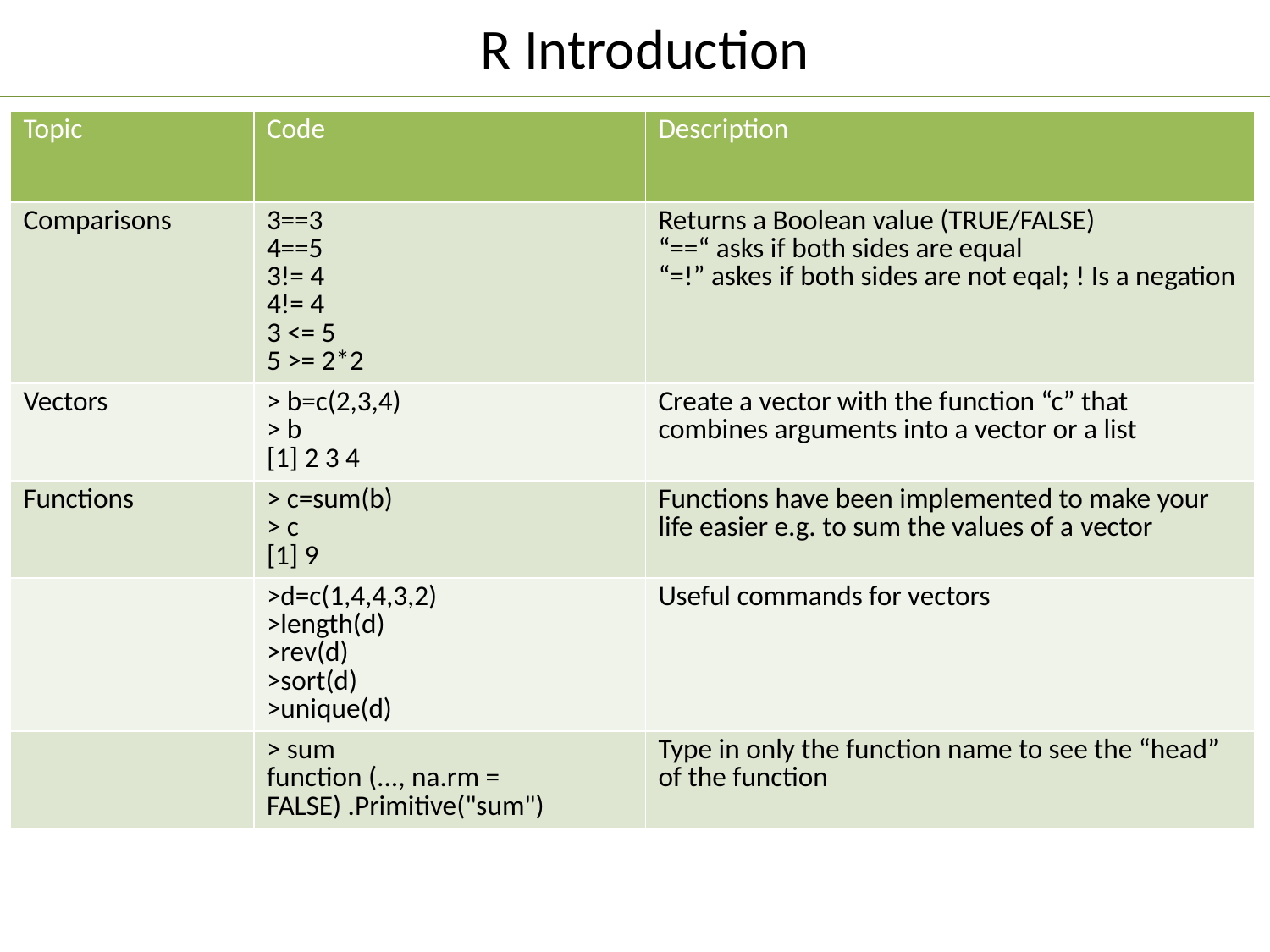

#
R Introduction
| Topic | Code | Description |
| --- | --- | --- |
| Comparisons | 3==3 4==5 3!= 4 4!= 4 3 <= 5 5 >= 2\*2 | Returns a Boolean value (TRUE/FALSE) “==“ asks if both sides are equal “=!” askes if both sides are not eqal; ! Is a negation |
| Vectors | > b=c(2,3,4) > b [1] 2 3 4 | Create a vector with the function “c” that combines arguments into a vector or a list |
| Functions | > c=sum(b) > c [1] 9 | Functions have been implemented to make your life easier e.g. to sum the values of a vector |
|  | >d=c(1,4,4,3,2) >length(d) >rev(d) >sort(d) >unique(d) | Useful commands for vectors |
|  | > sum function (..., na.rm = FALSE) .Primitive("sum") | Type in only the function name to see the “head” of the function |